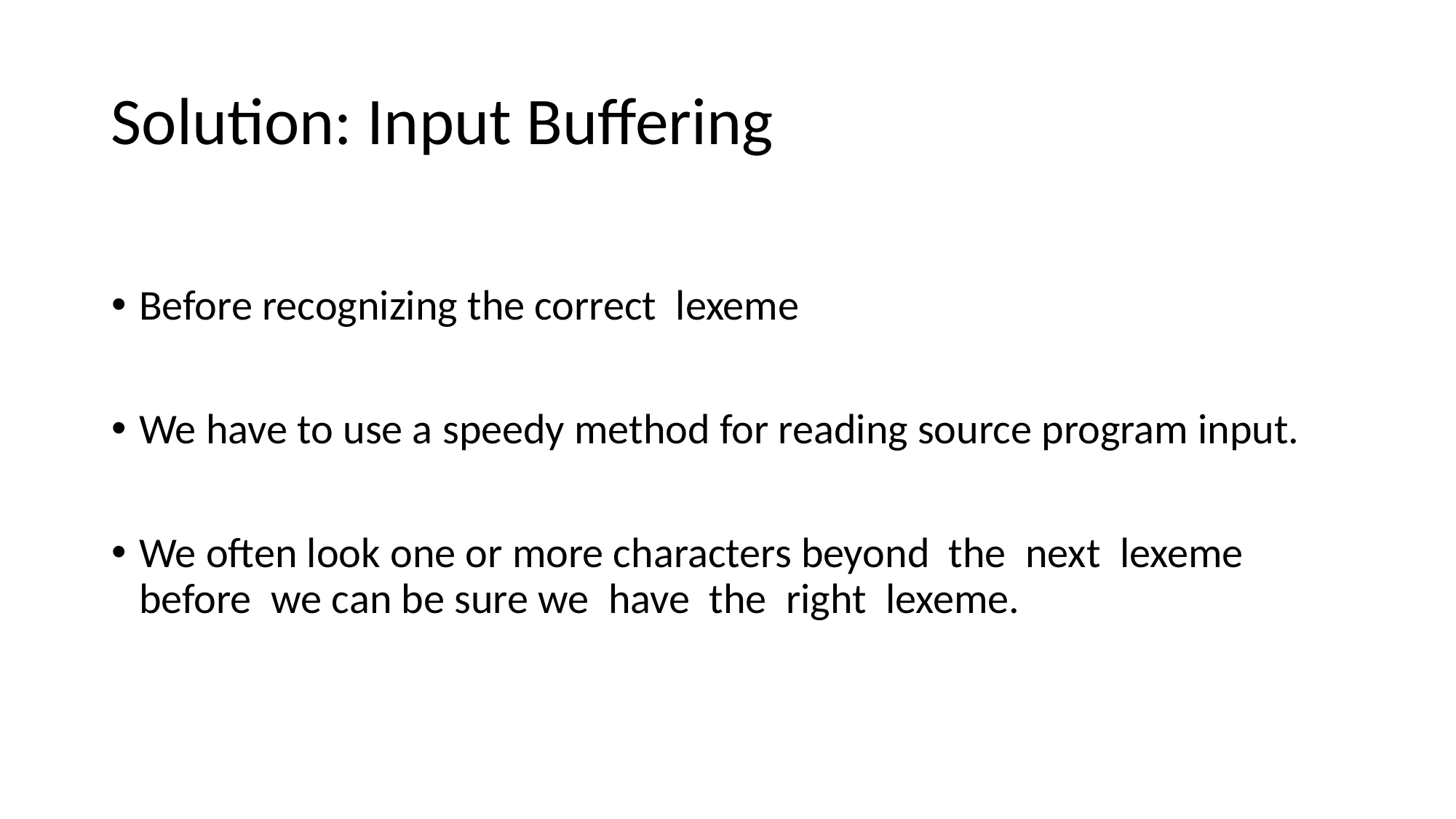

# Solution: Input Buffering

Before recognizing the correct  lexeme

We have to use a speedy method for reading source program input.

We often look one or more characters beyond  the  next  lexeme  before  we can be sure we  have  the  right  lexeme.